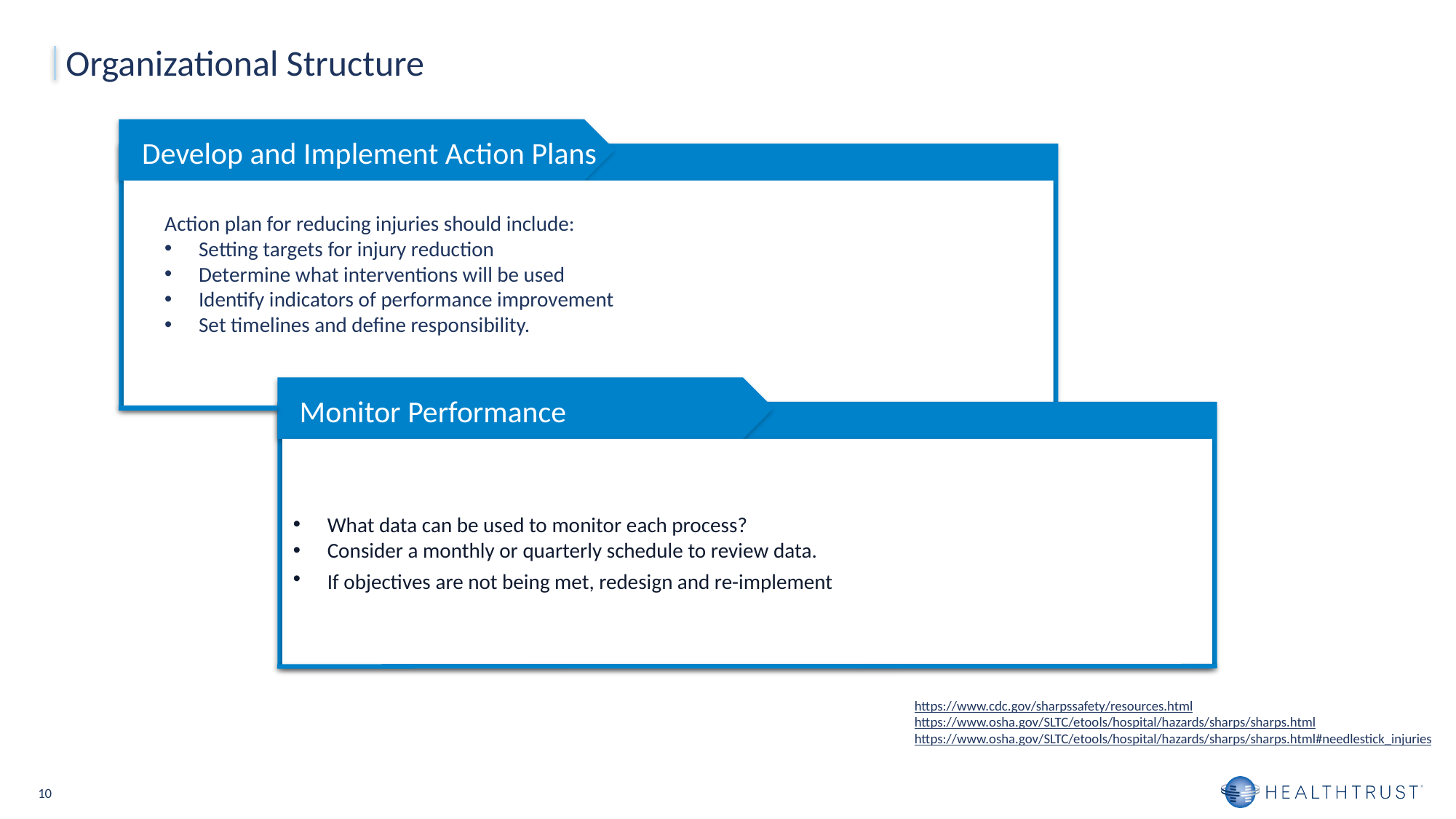

Organizational Structure

Develop and Implement Action Plans

Action plan for reducing injuries should include:
Setting targets for injury reduction
Determine what interventions will be used
Identify indicators of performance improvement
Set timelines and define responsibility.

Monitor Performance

What data can be used to monitor each process?
Consider a monthly or quarterly schedule to review data.
If objectives are not being met, redesign and re-implement.
https://www.cdc.gov/sharpssafety/resources.html
https://www.osha.gov/SLTC/etools/hospital/hazards/sharps/sharps.html
https://www.osha.gov/SLTC/etools/hospital/hazards/sharps/sharps.html#needlestick_injuries